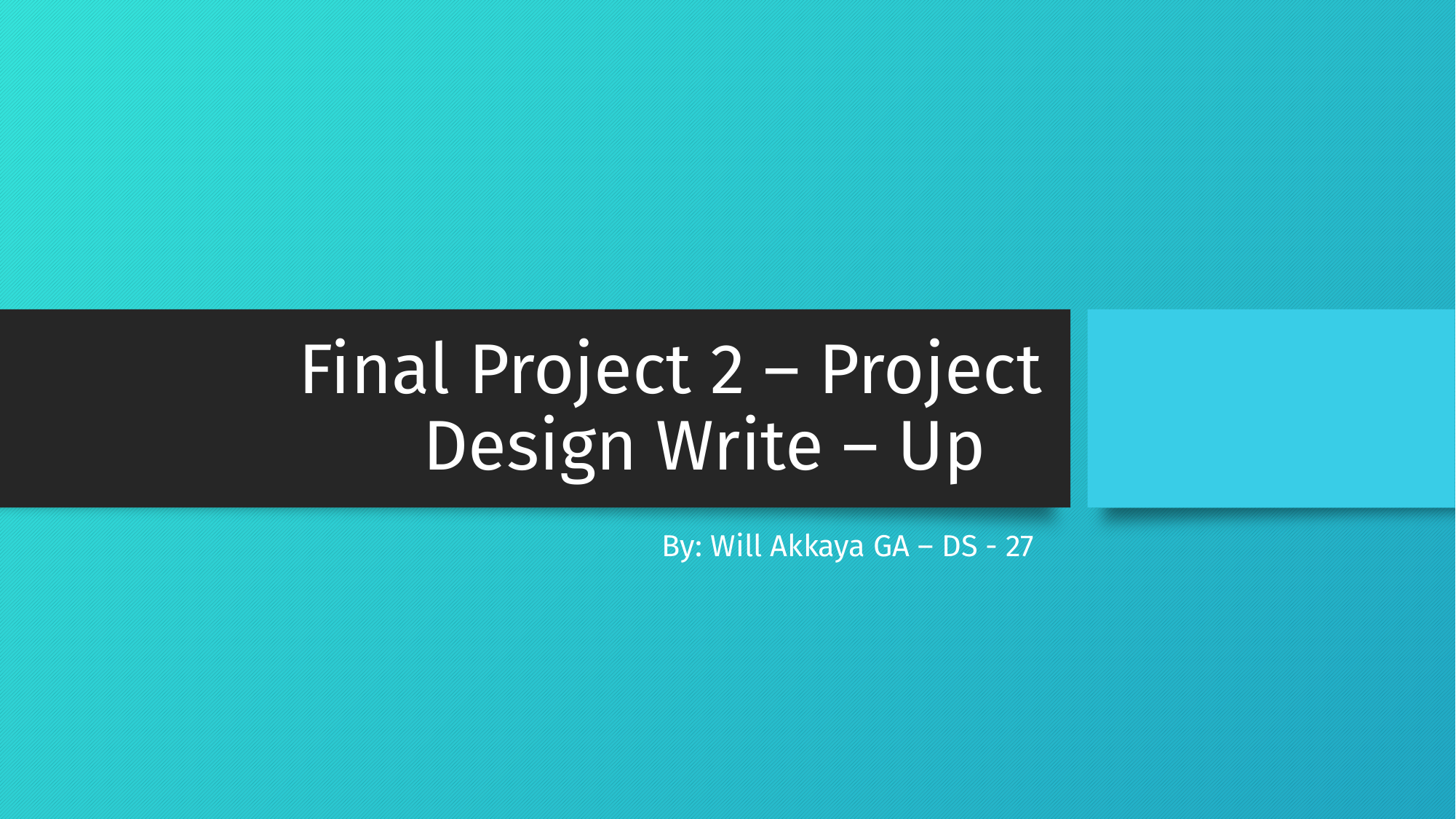

# Final Project 2 – Project Design Write – Up
By: Will Akkaya GA – DS - 27